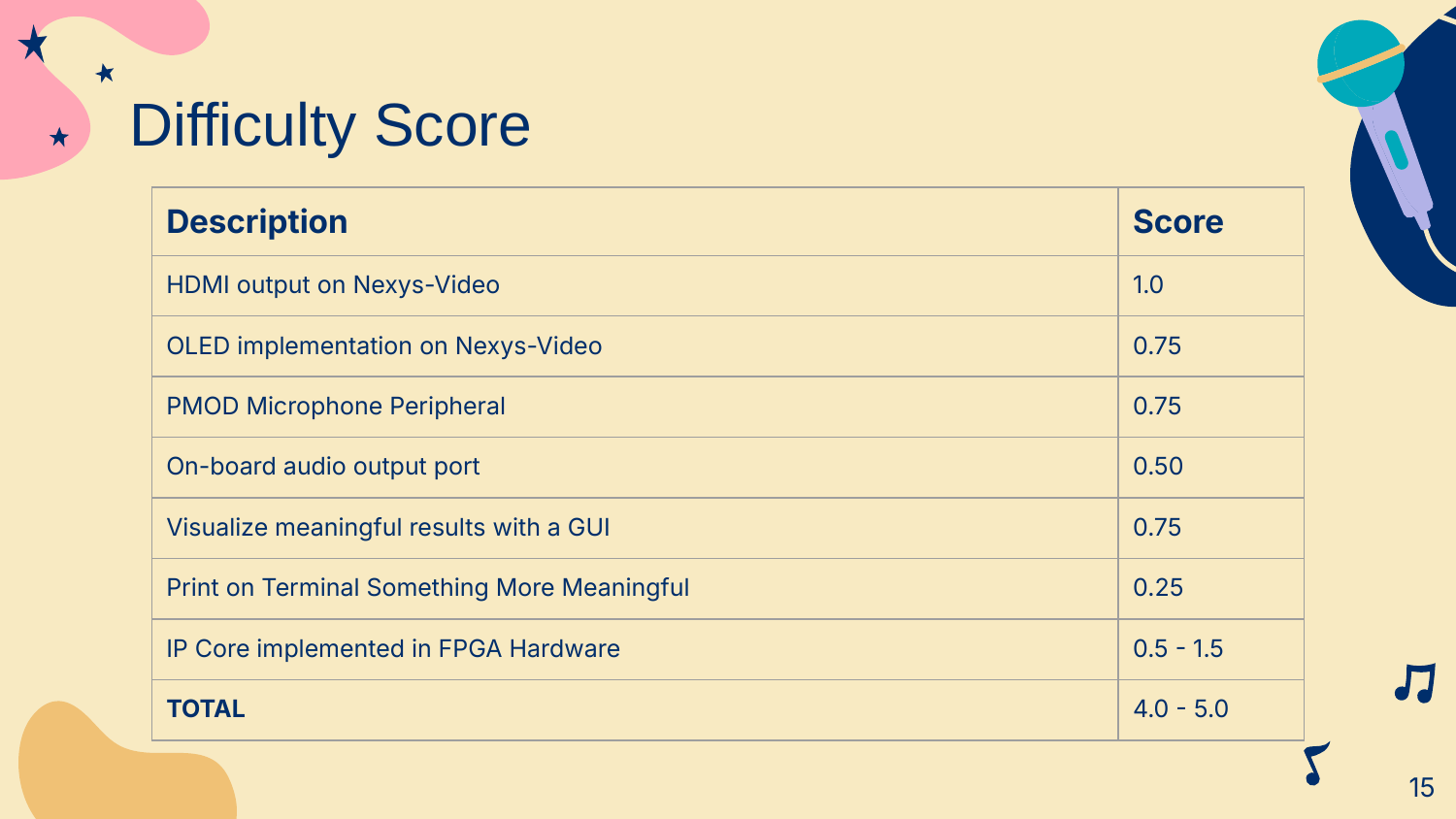

# Difficulty Score
| Description | Score |
| --- | --- |
| HDMI output on Nexys-Video | 1.0 |
| OLED implementation on Nexys-Video | 0.75 |
| PMOD Microphone Peripheral | 0.75 |
| On-board audio output port | 0.50 |
| Visualize meaningful results with a GUI | 0.75 |
| Print on Terminal Something More Meaningful | 0.25 |
| IP Core implemented in FPGA Hardware | 0.5 - 1.5 |
| TOTAL | 4.0 - 5.0 |
15